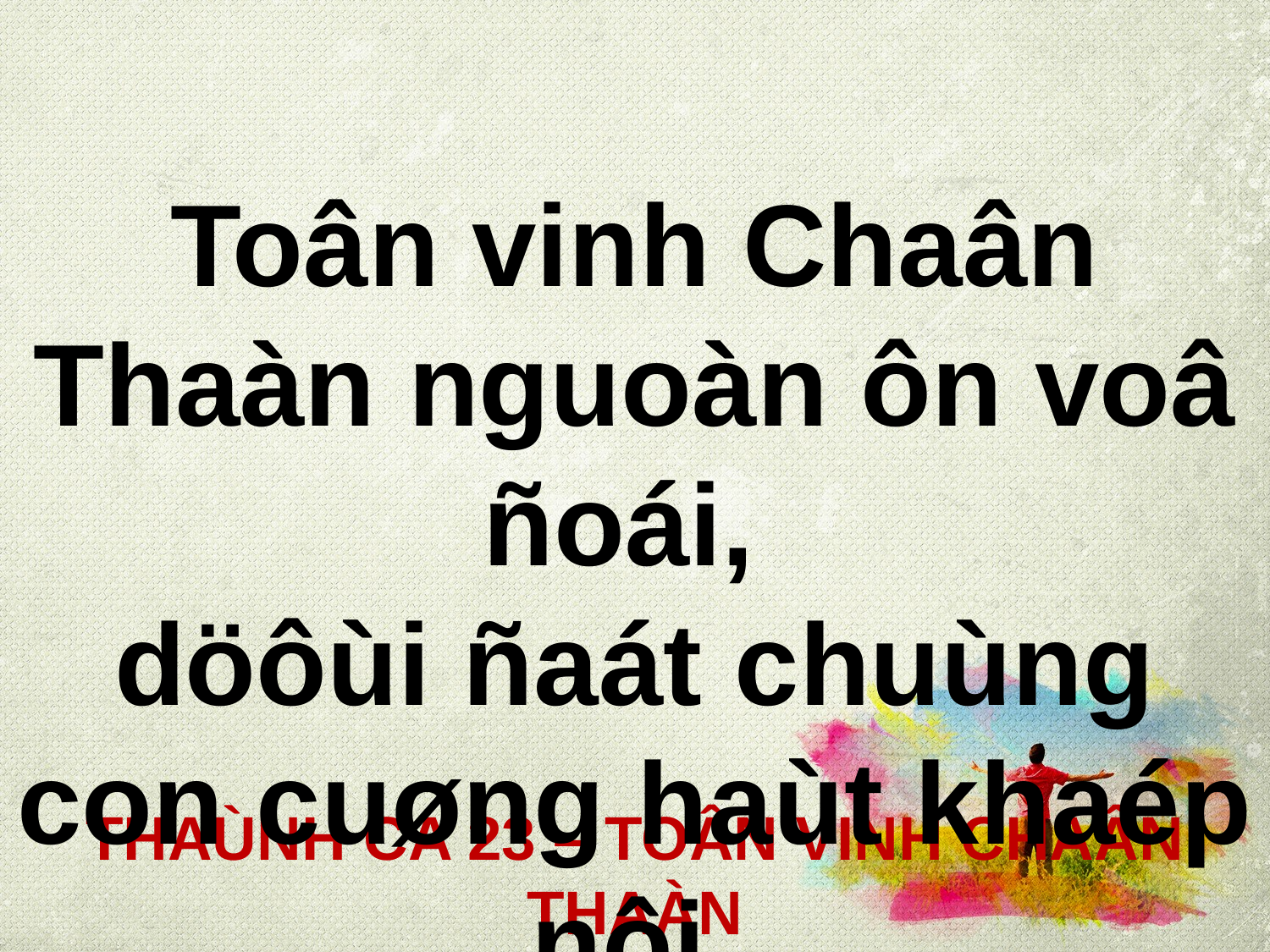

Toân vinh Chaân Thaàn nguoàn ôn voâ ñoái,
döôùi ñaát chuùng con cuøng haùt khaép nôi.
THAÙNH CA 23 – TOÂN VINH CHAÂN THAÀN